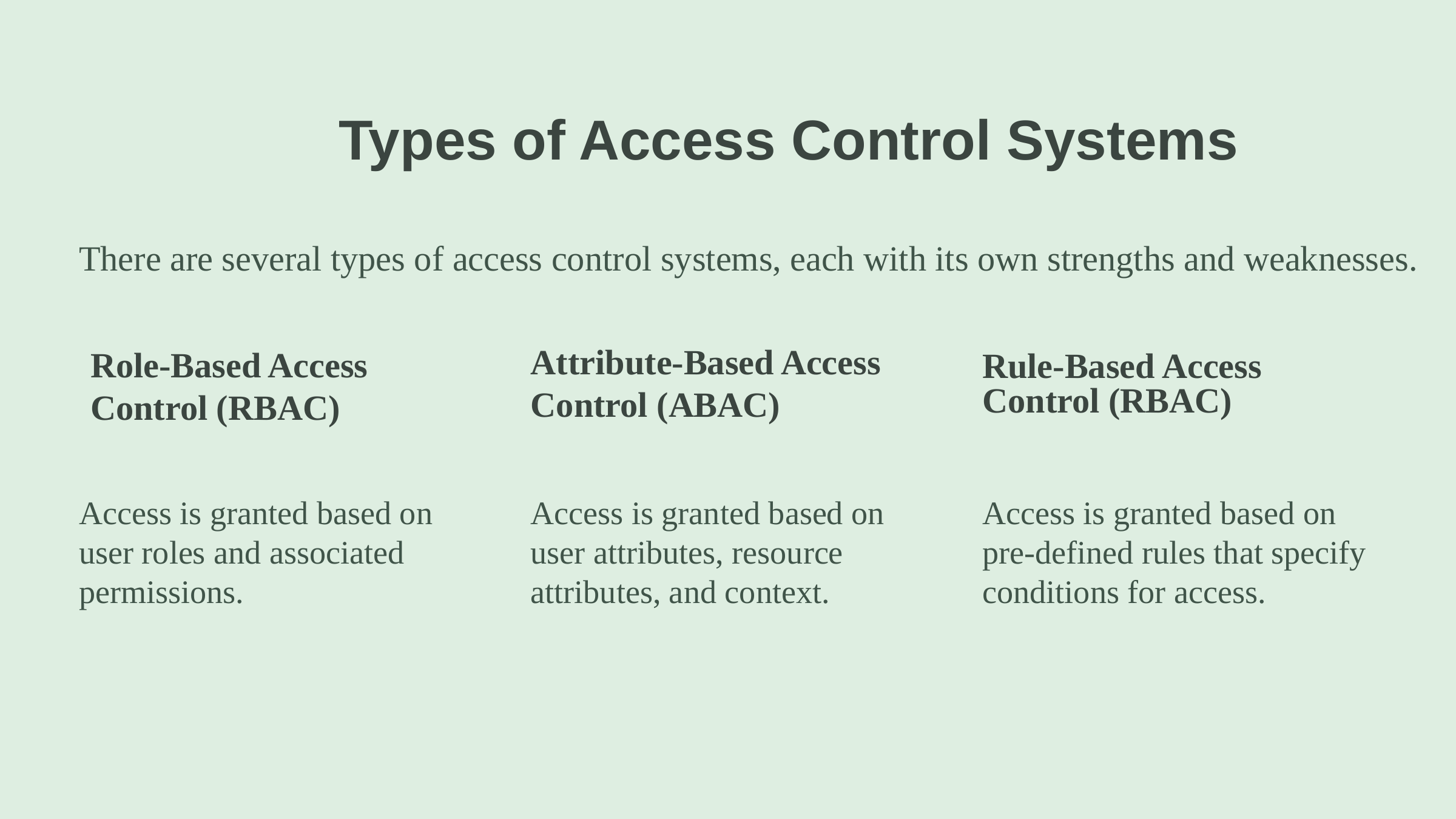

Types of Access Control Systems
There are several types of access control systems, each with its own strengths and weaknesses.
Attribute-Based Access Control (ABAC)
Role-Based Access Control (RBAC)
Rule-Based Access Control (RBAC)
Access is granted based on user roles and associated permissions.
Access is granted based on user attributes, resource attributes, and context.
Access is granted based on pre-defined rules that specify conditions for access.